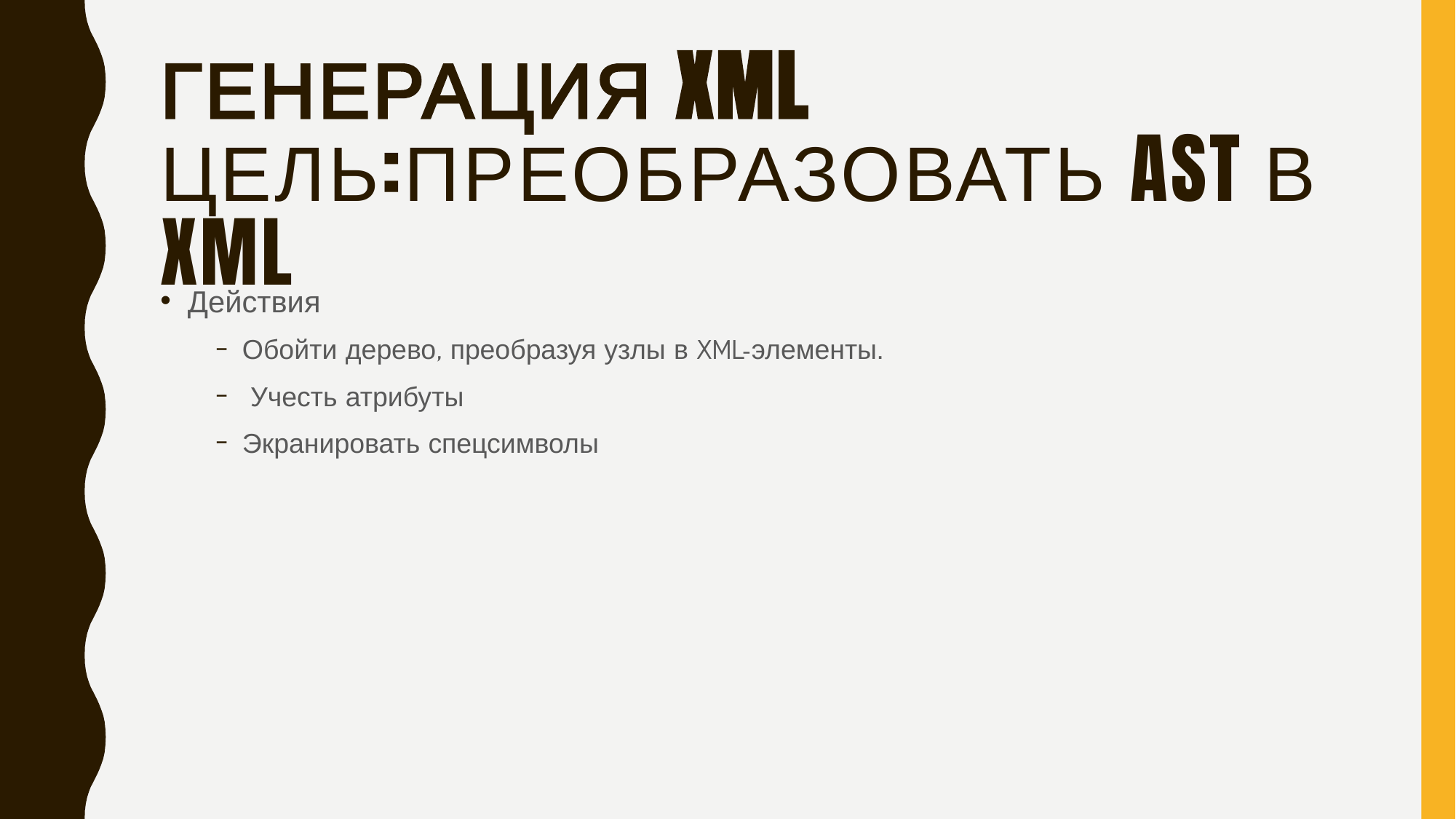

# Генерация XML Цель:Преобразовать AST в XML
Действия
Обойти дерево, преобразуя узлы в XML-элементы.
 Учесть атрибуты
Экранировать спецсимволы